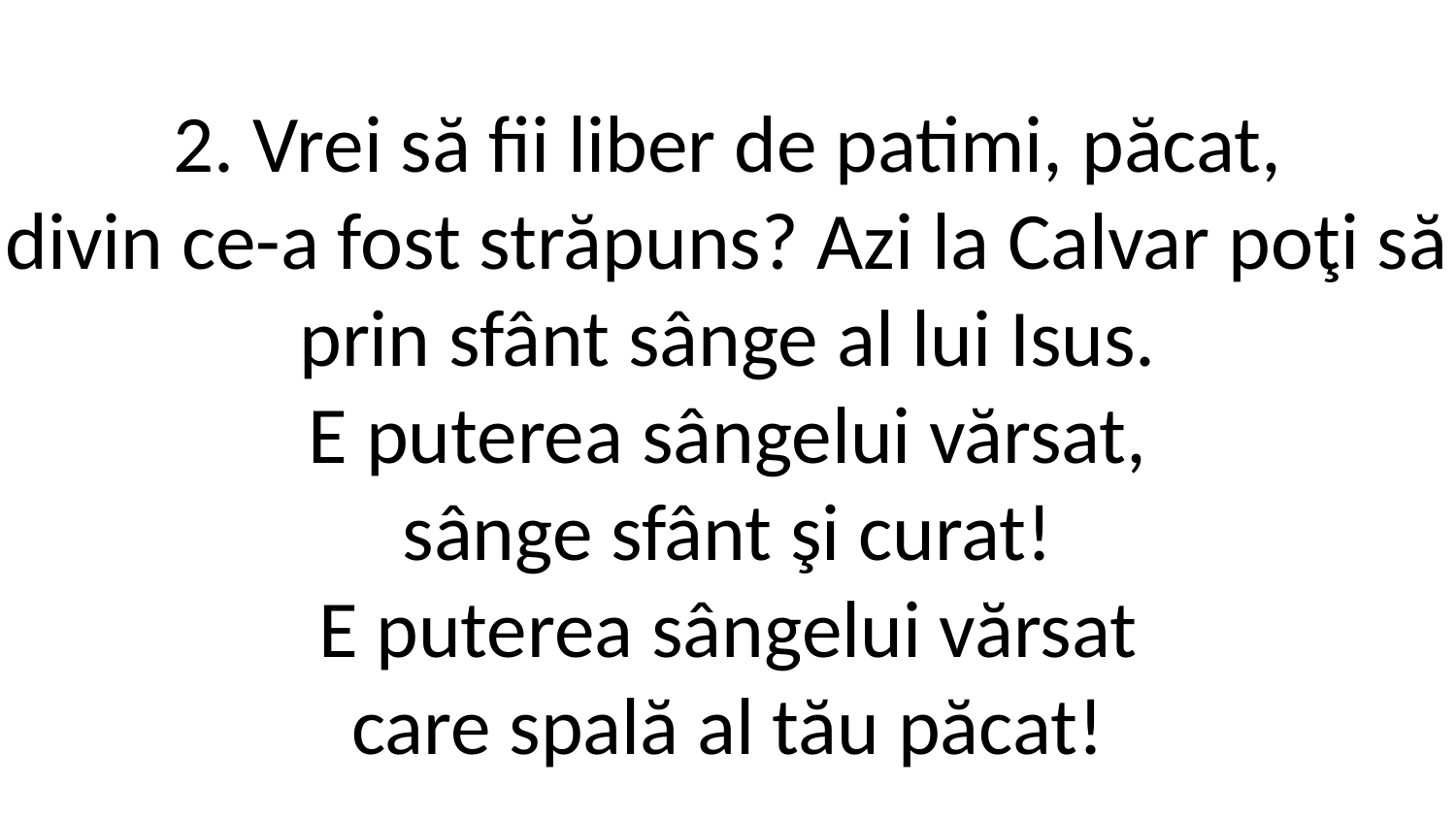

2. Vrei să fii liber de patimi, păcat,
prin Mielul divin ce-a fost străpuns? Azi la Calvar poţi să fii vindecat
prin sfânt sânge al lui Isus.
E puterea sângelui vărsat,
sânge sfânt şi curat!
E puterea sângelui vărsat
care spală al tău păcat!